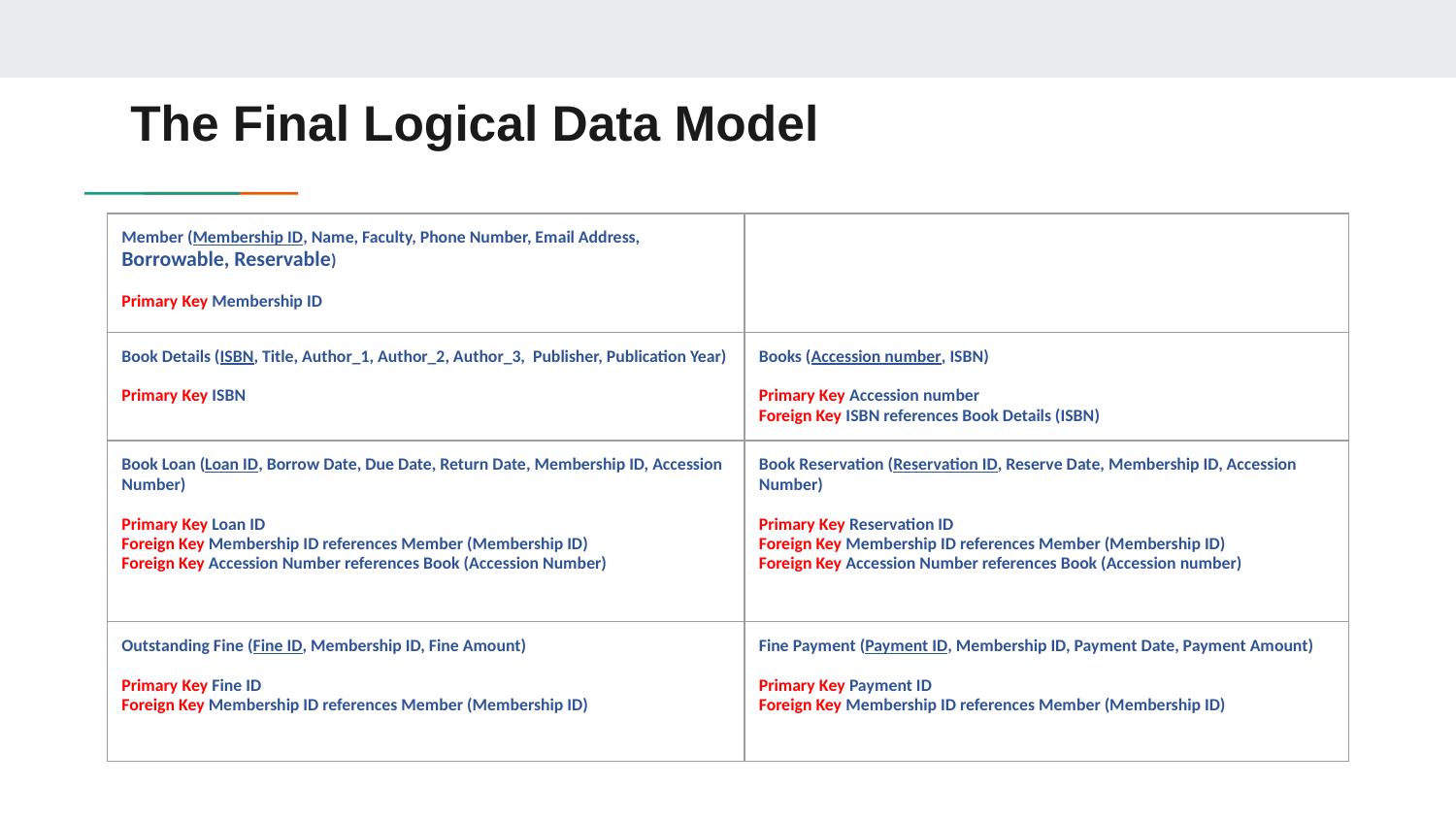

# The Final Logical Data Model
| Member (Membership ID, Name, Faculty, Phone Number, Email Address, Borrowable, Reservable) Primary Key Membership ID |  |
| --- | --- |
| Book Details (ISBN, Title, Author\_1, Author\_2, Author\_3, Publisher, Publication Year) Primary Key ISBN | Books (Accession number, ISBN) Primary Key Accession number Foreign Key ISBN references Book Details (ISBN) |
| Book Loan (Loan ID, Borrow Date, Due Date, Return Date, Membership ID, Accession Number) Primary Key Loan ID Foreign Key Membership ID references Member (Membership ID) Foreign Key Accession Number references Book (Accession Number) | Book Reservation (Reservation ID, Reserve Date, Membership ID, Accession Number) Primary Key Reservation ID Foreign Key Membership ID references Member (Membership ID) Foreign Key Accession Number references Book (Accession number) |
| Outstanding Fine (Fine ID, Membership ID, Fine Amount) Primary Key Fine ID Foreign Key Membership ID references Member (Membership ID) | Fine Payment (Payment ID, Membership ID, Payment Date, Payment Amount) Primary Key Payment ID Foreign Key Membership ID references Member (Membership ID) |